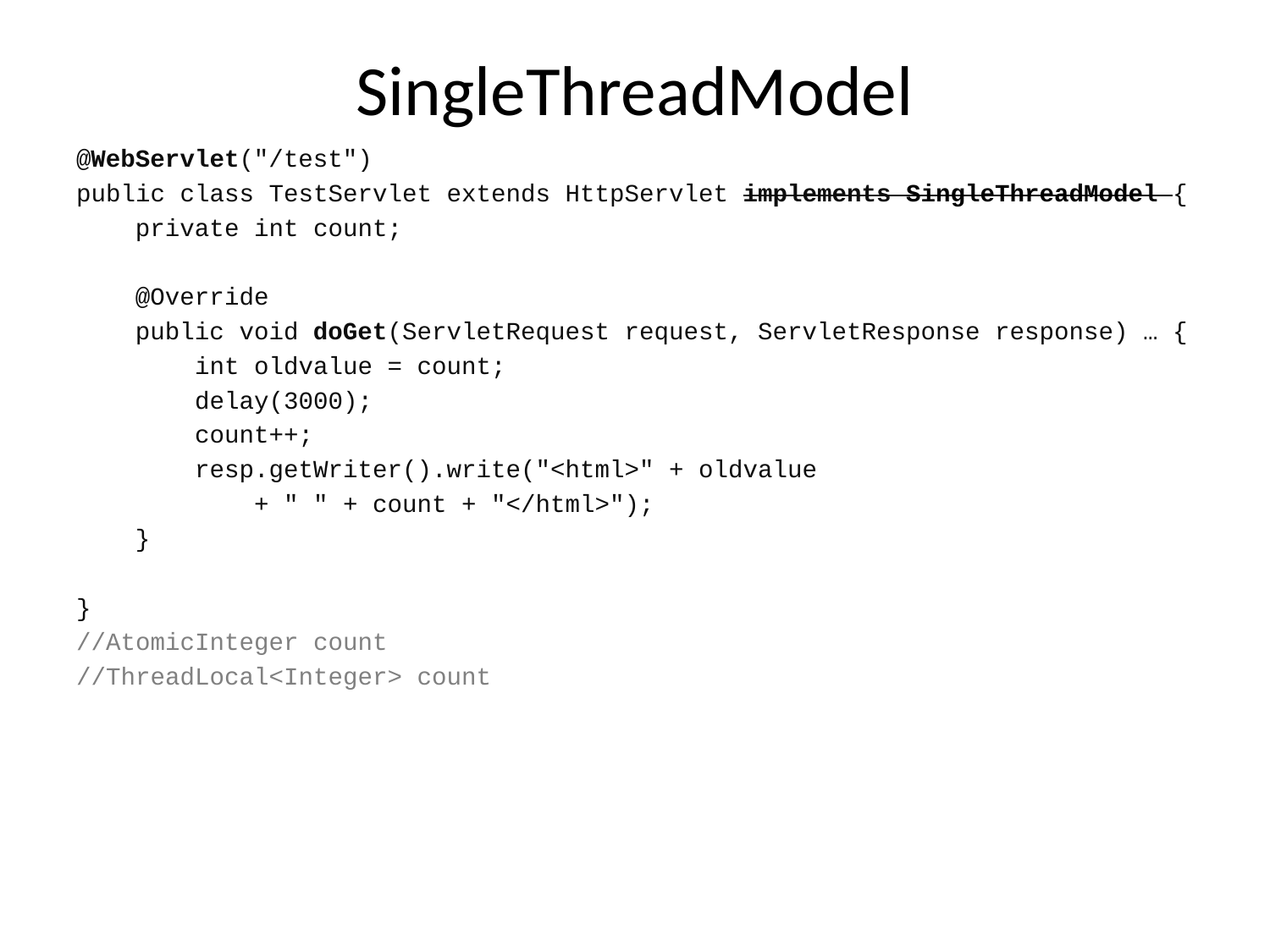

# SingleThreadModel
@WebServlet("/test")
public class TestServlet extends HttpServlet implements SingleThreadModel {
    private int count;

    @Override
    public void doGet(ServletRequest request, ServletResponse response) … {
        int oldvalue = count;
        delay(3000);
        count++;
        resp.getWriter().write("<html>" + oldvalue
            + " " + count + "</html>");
    }

}
//AtomicInteger count
//ThreadLocal<Integer> count